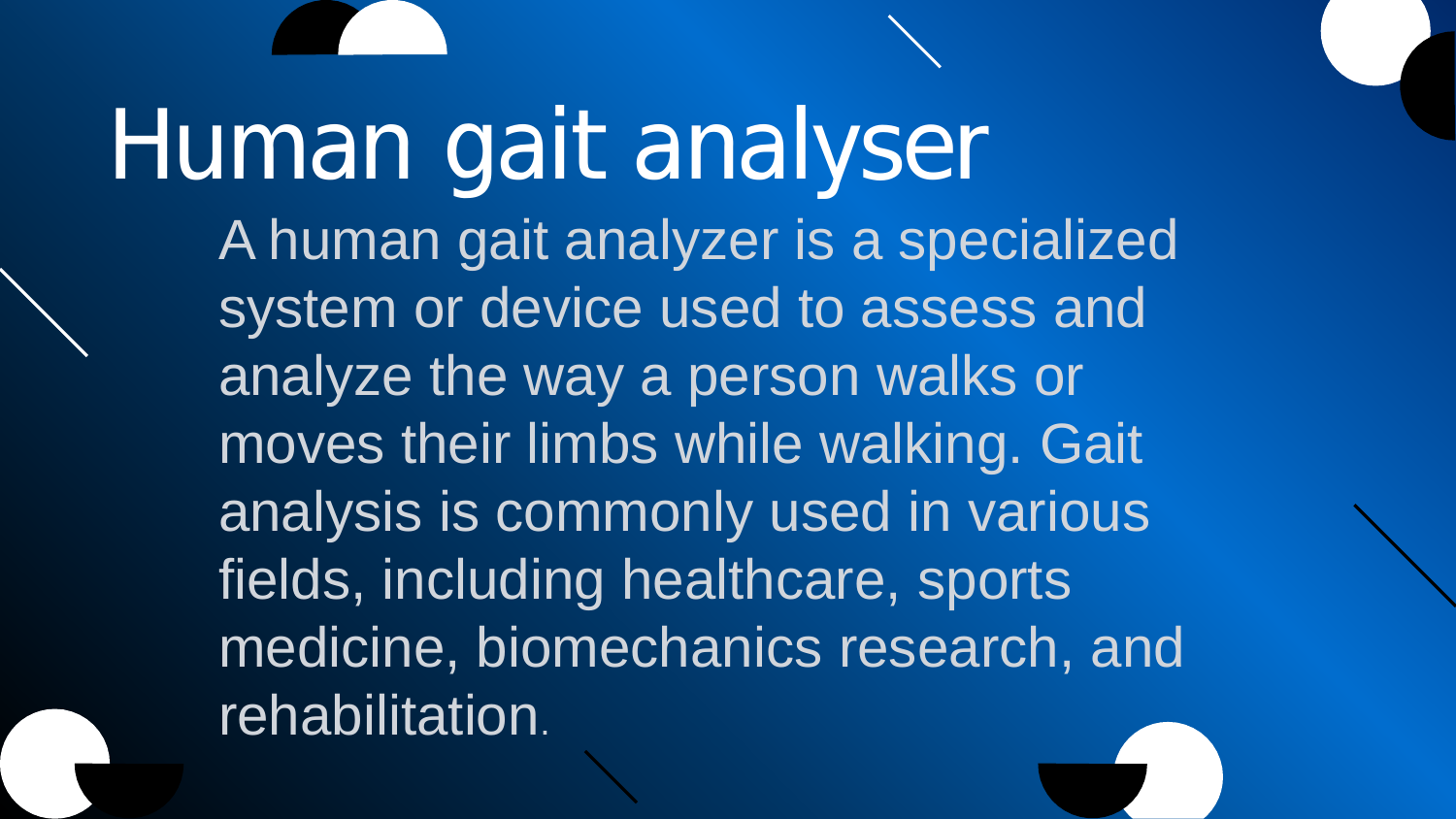

# Human gait analyser
A human gait analyzer is a specialized system or device used to assess and analyze the way a person walks or moves their limbs while walking. Gait analysis is commonly used in various fields, including healthcare, sports medicine, biomechanics research, and rehabilitation.